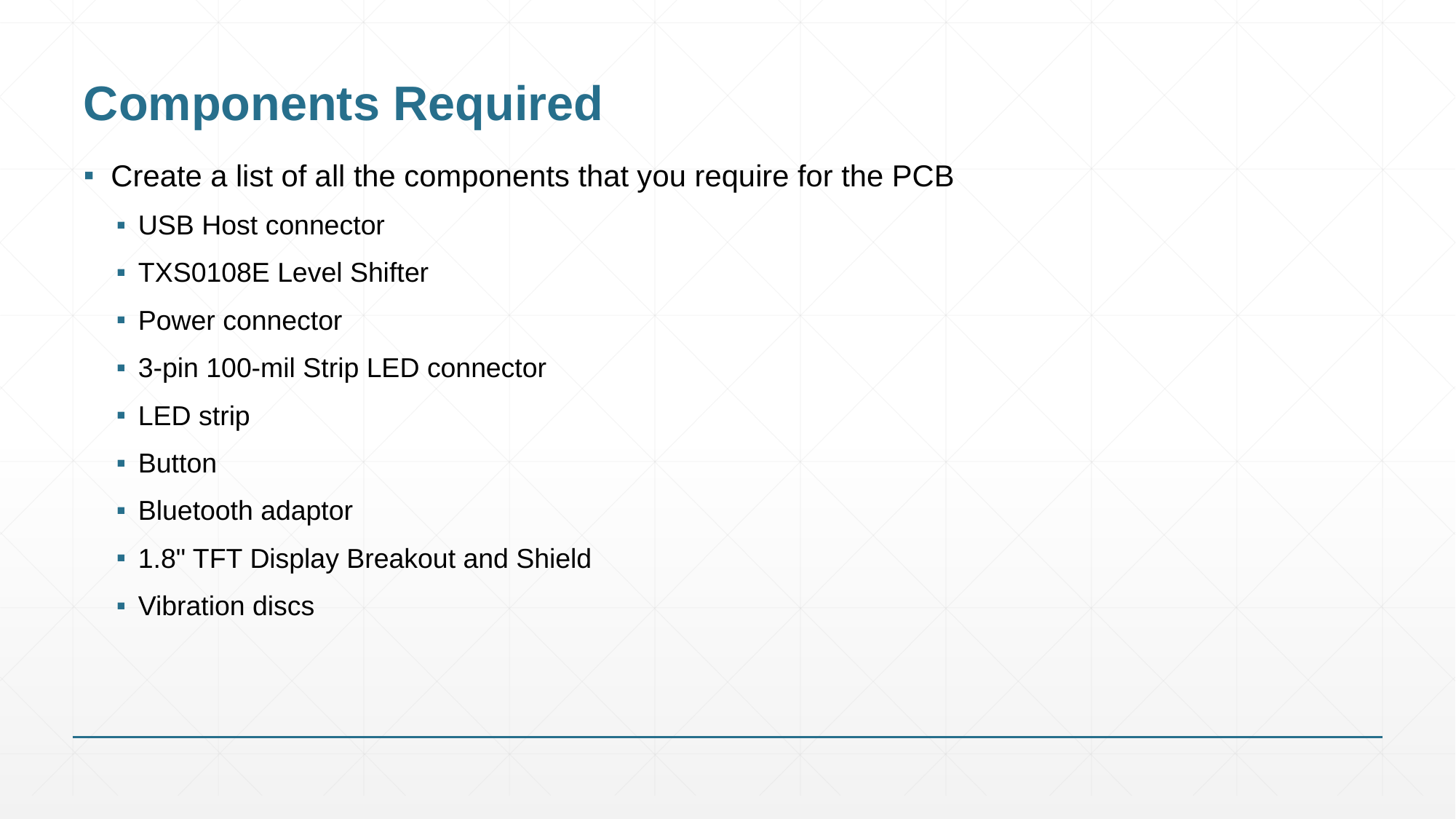

# Components Required
Create a list of all the components that you require for the PCB
USB Host connector
TXS0108E Level Shifter
Power connector
3-pin 100-mil Strip LED connector
LED strip
Button
Bluetooth adaptor
1.8" TFT Display Breakout and Shield
Vibration discs